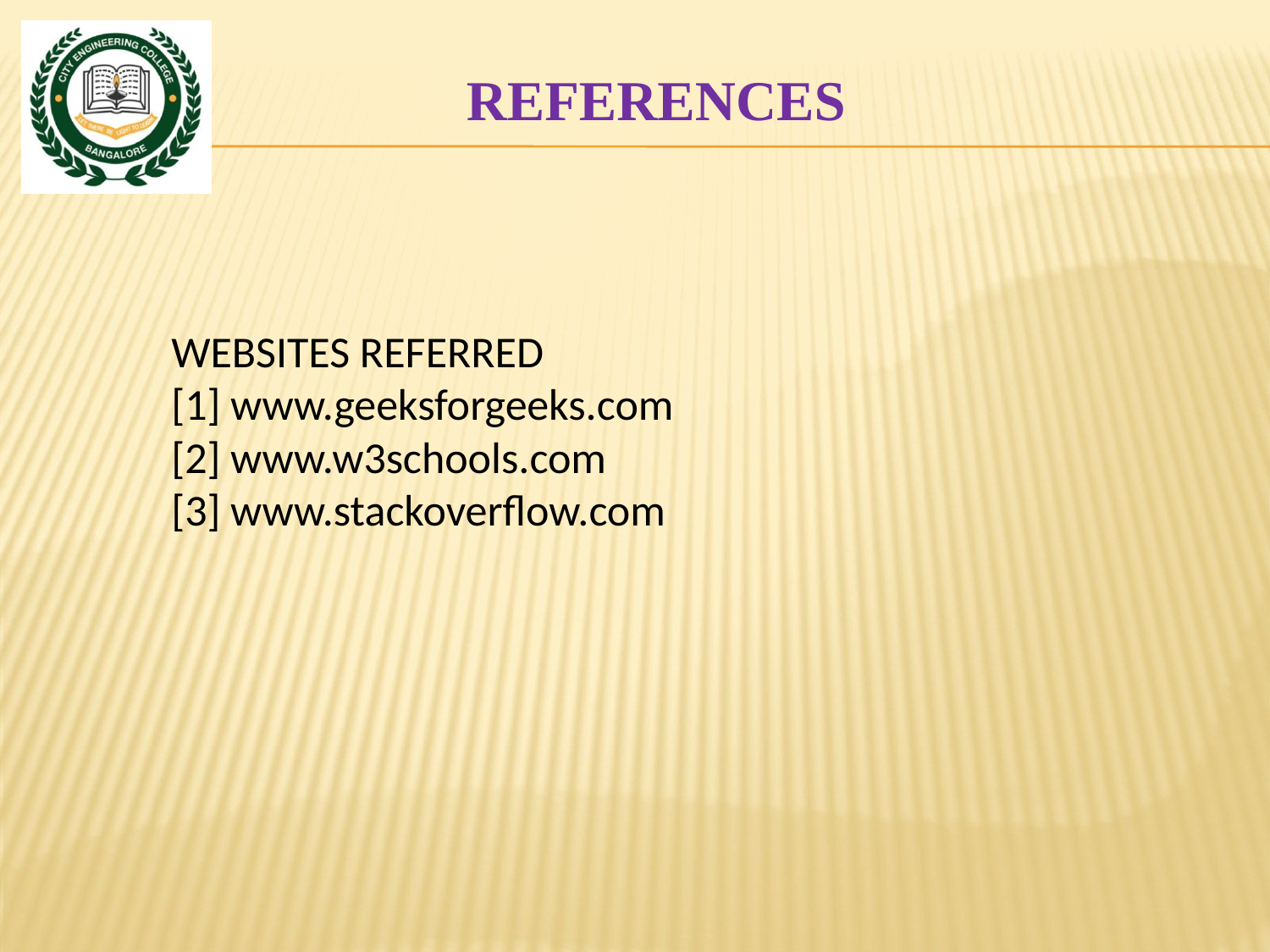

# REFERENCES
WEBSITES REFERRED
[1] www.geeksforgeeks.com
[2] www.w3schools.com
[3] www.stackoverflow.com